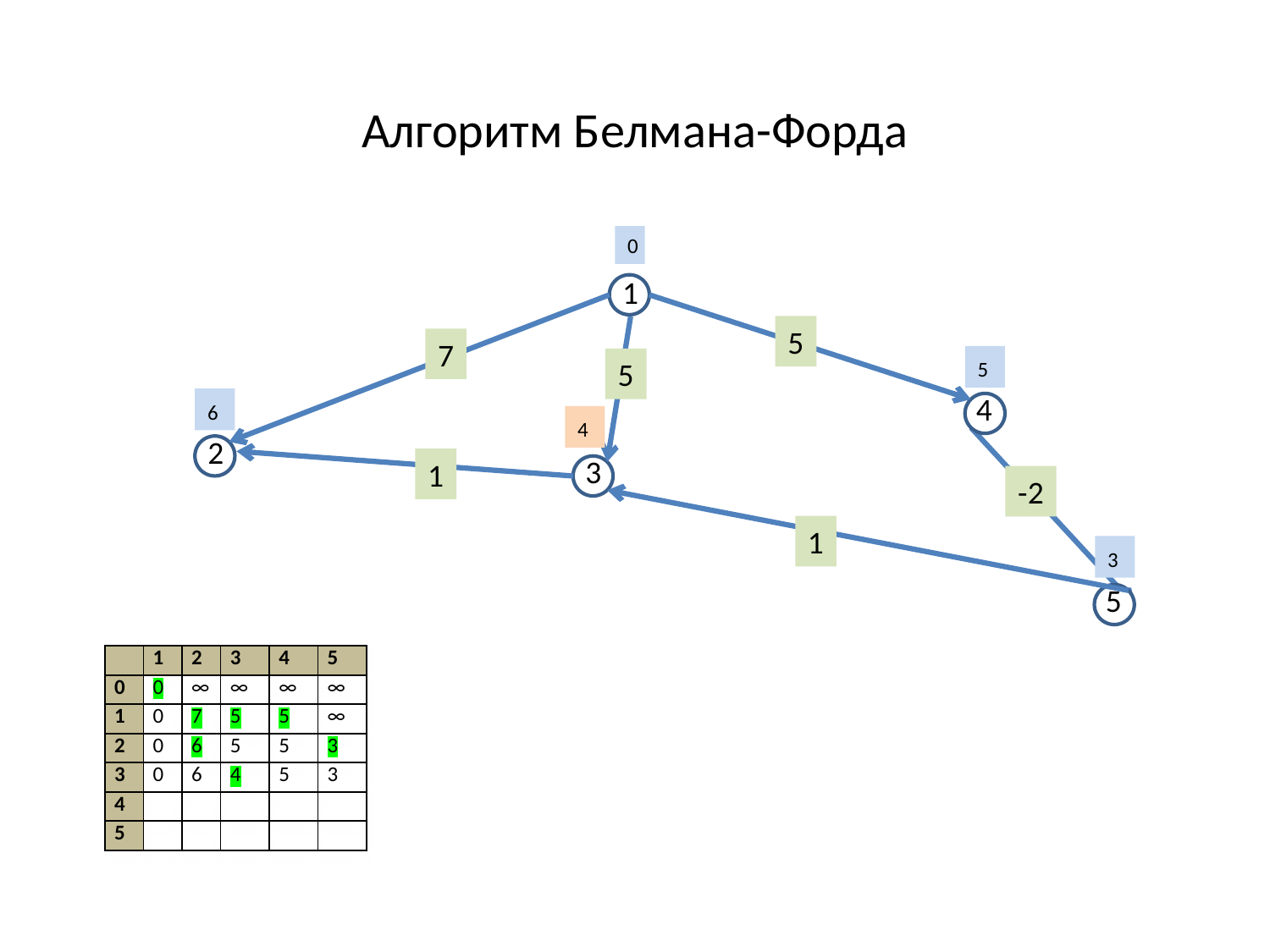

Алгоритм Белмана-Форда
0
1

5
7
5
5
4
6

4
2

3
1

-2
1
3
5

|  | 1 | 2 | 3 | 4 | 5 |
| --- | --- | --- | --- | --- | --- |
| 0 | 0 | ∞ | ∞ | ∞ | ∞ |
| 1 | 0 | 7 | 5 | 5 | ∞ |
| 2 | 0 | 6 | 5 | 5 | 3 |
| 3 | 0 | 6 | 4 | 5 | 3 |
| 4 |  |  |  |  |  |
| 5 |  |  |  |  |  |